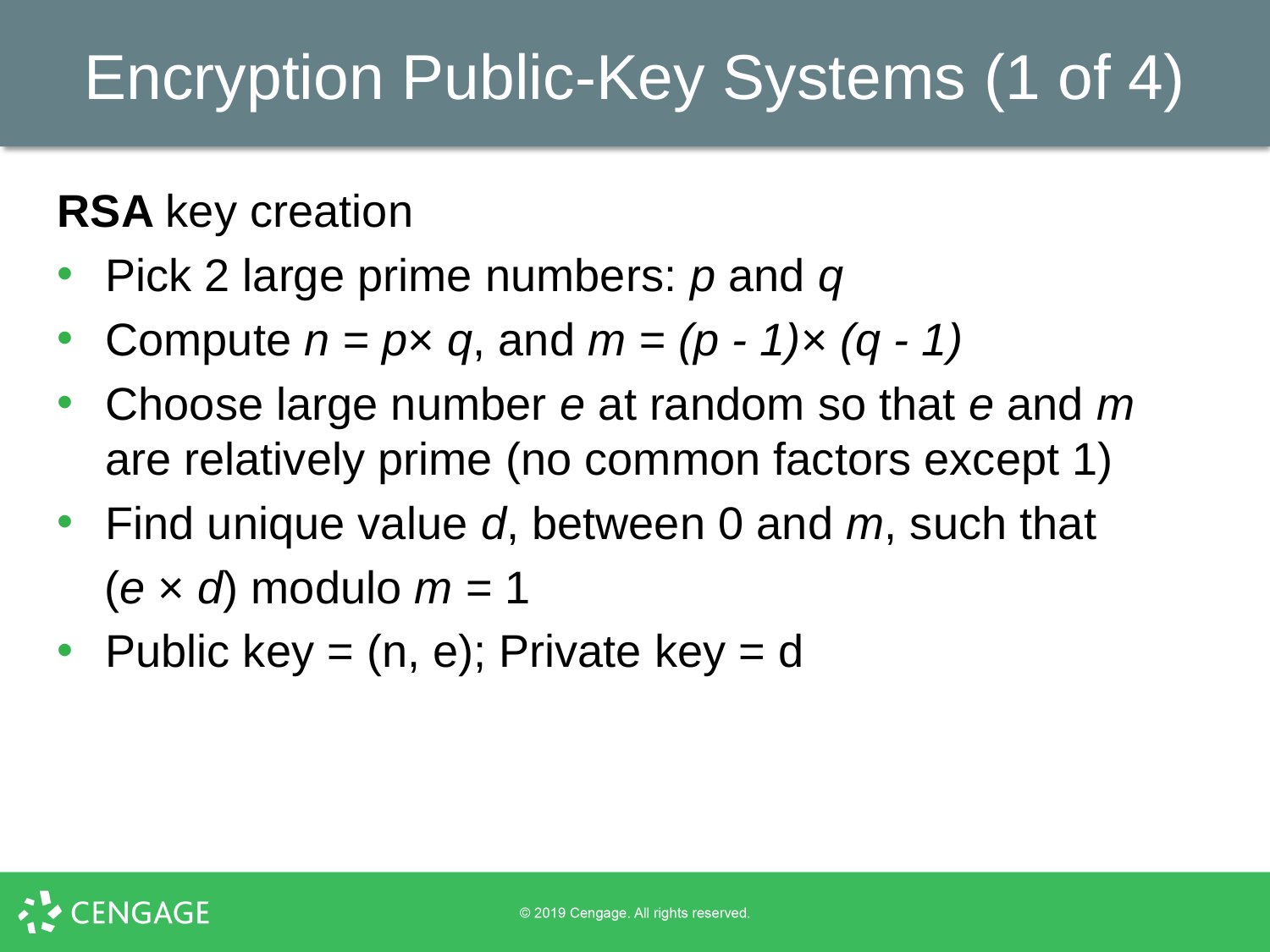

# Encryption Public-Key Systems (1 of 4)
RSA key creation
Pick 2 large prime numbers: p and q
Compute n = p× q, and m = (p - 1)× (q - 1)
Choose large number e at random so that e and m are relatively prime (no common factors except 1)
Find unique value d, between 0 and m, such that
(e × d) modulo m = 1
Public key = (n, e); Private key = d